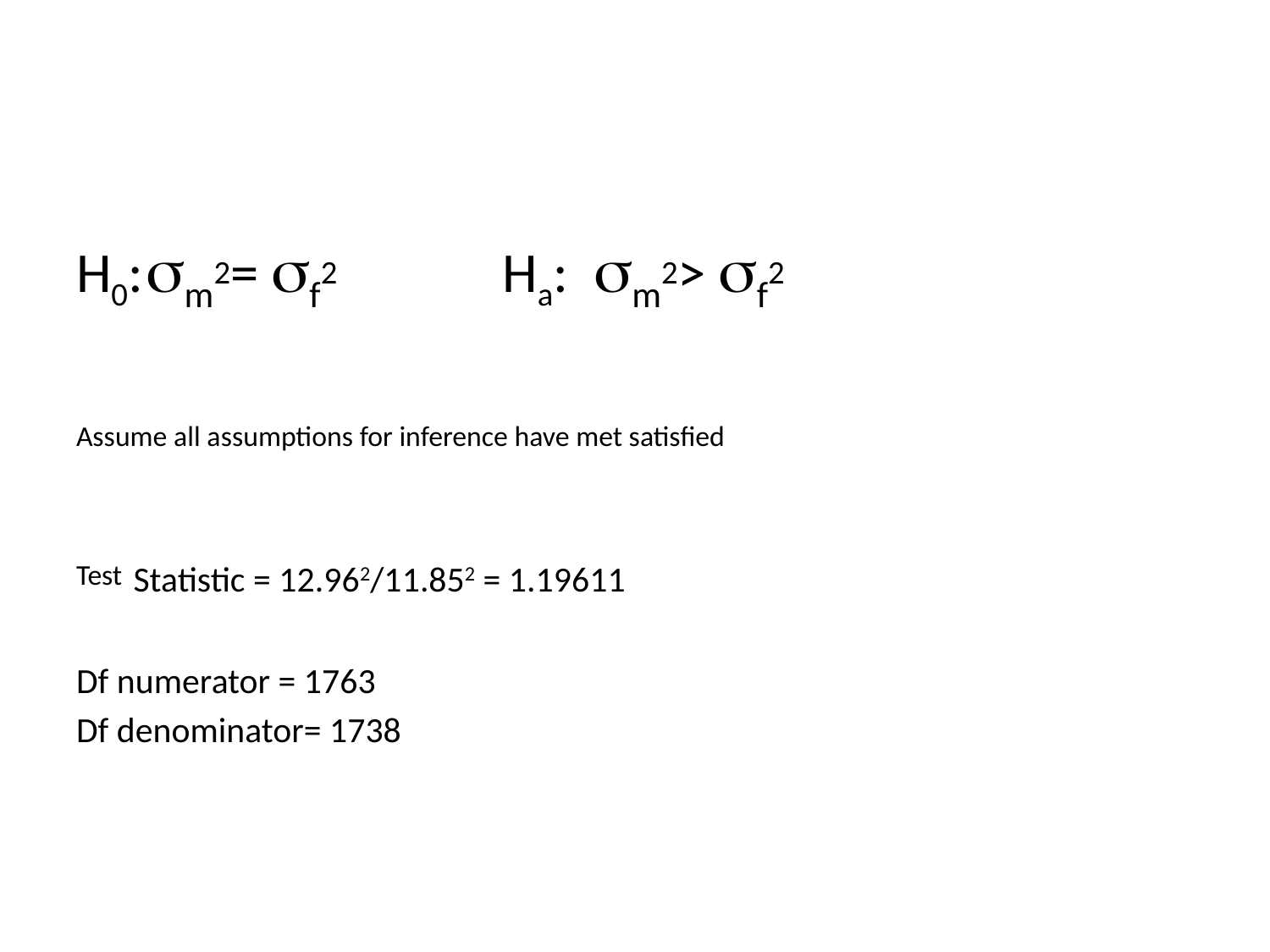

#
H0:	σm2= σf2             Ha:  σm2> σf2

Assume all assumptions for inference have met satisfied

Test Statistic = 12.962/11.852 = 1.19611

Df numerator = 1763
Df denominator= 1738